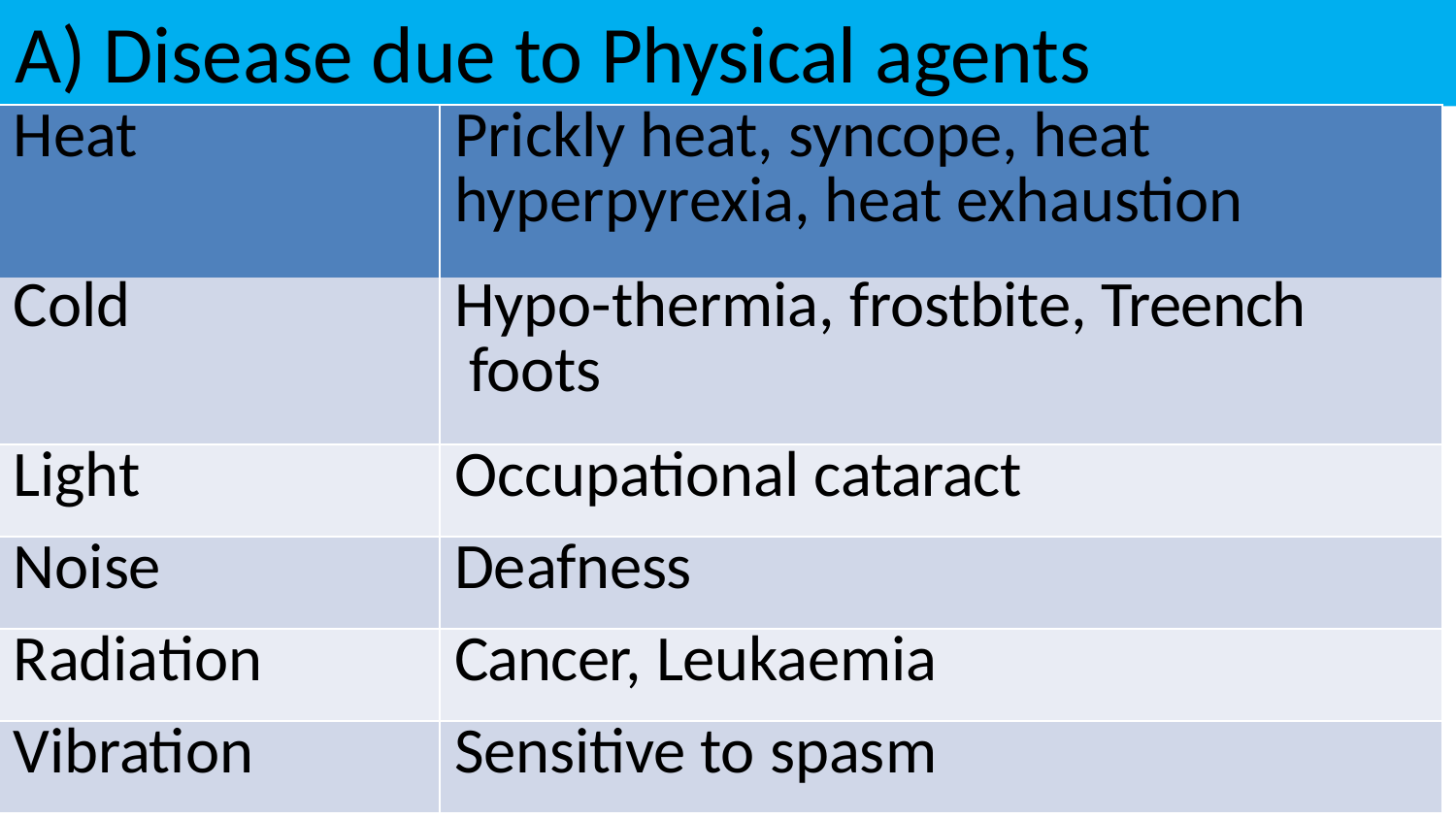

# A) Disease due to Physical agents
| Heat | Prickly heat, syncope, heat hyperpyrexia, heat exhaustion |
| --- | --- |
| Cold | Hypo-thermia, frostbite, Treench foots |
| Light | Occupational cataract |
| Noise | Deafness |
| Radiation | Cancer, Leukaemia |
| Vibration | Sensitive to spasm |